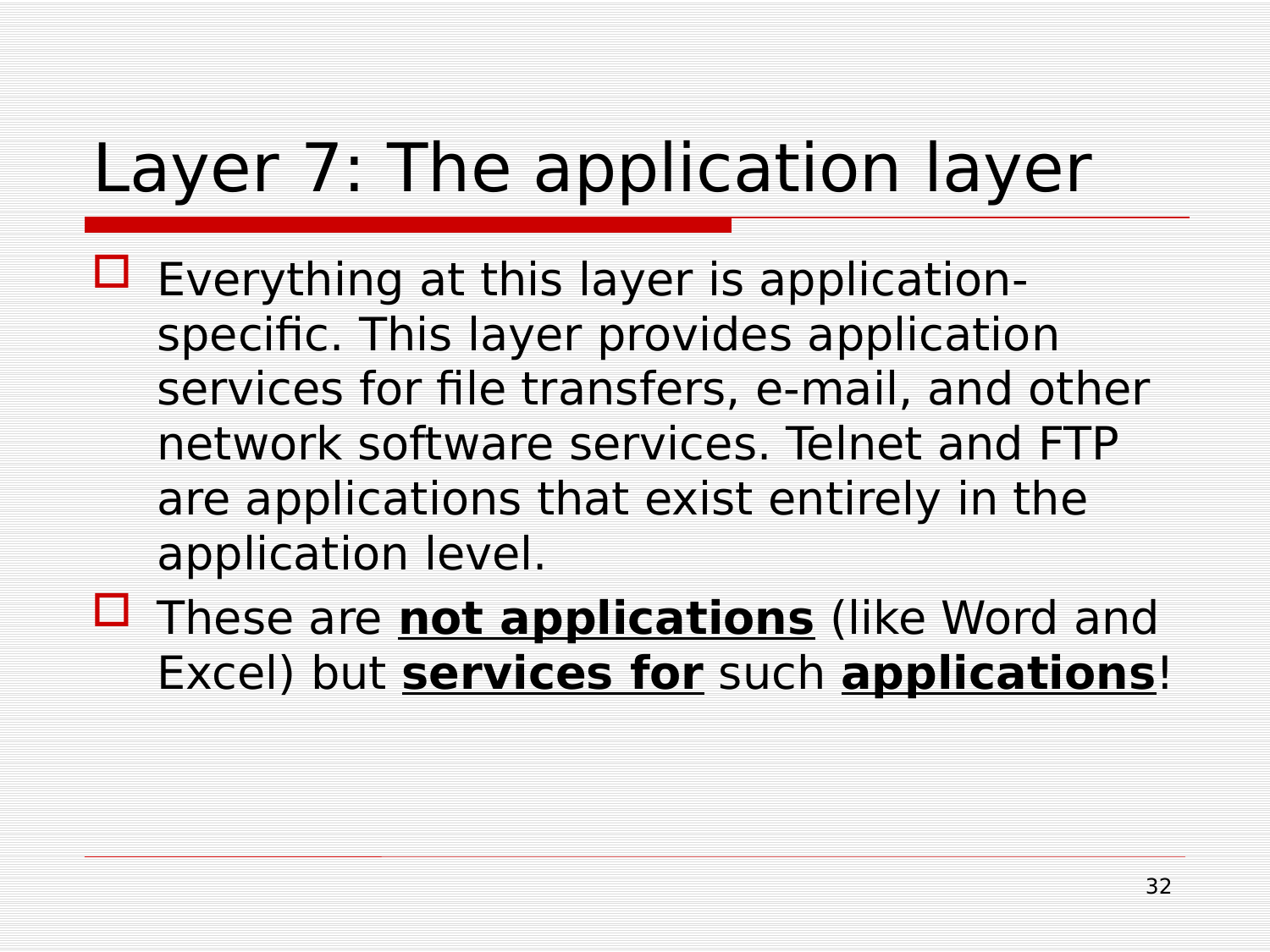

# Layer 7: The application layer
Everything at this layer is application-specific. This layer provides application services for file transfers, e-mail, and other network software services. Telnet and FTP are applications that exist entirely in the application level.
These are not applications (like Word and Excel) but services for such applications!

32